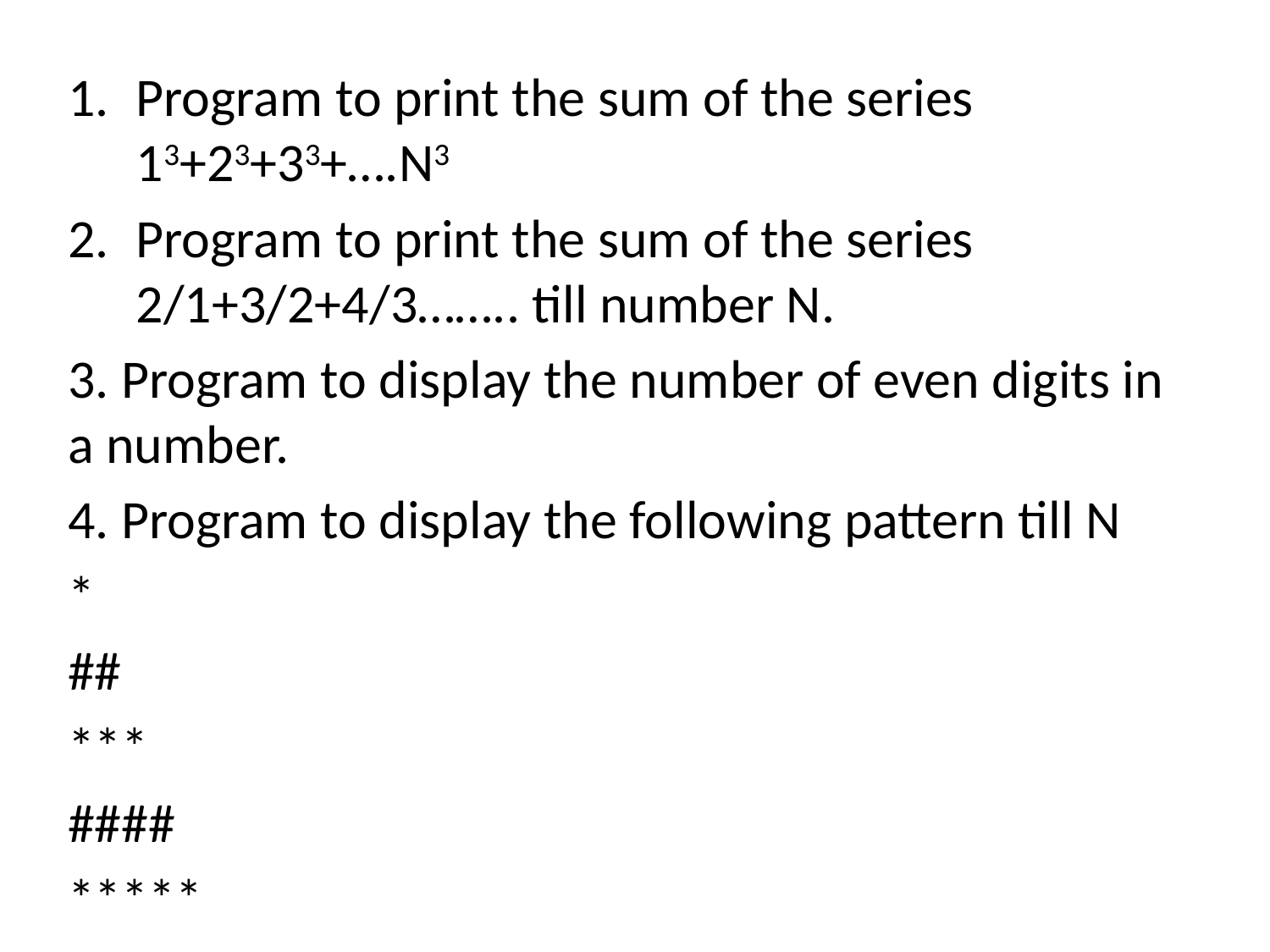

Program to print the sum of the series 13+23+33+….N3
Program to print the sum of the series 2/1+3/2+4/3…….. till number N.
3. Program to display the number of even digits in a number.
4. Program to display the following pattern till N
*
##
***
####
*****